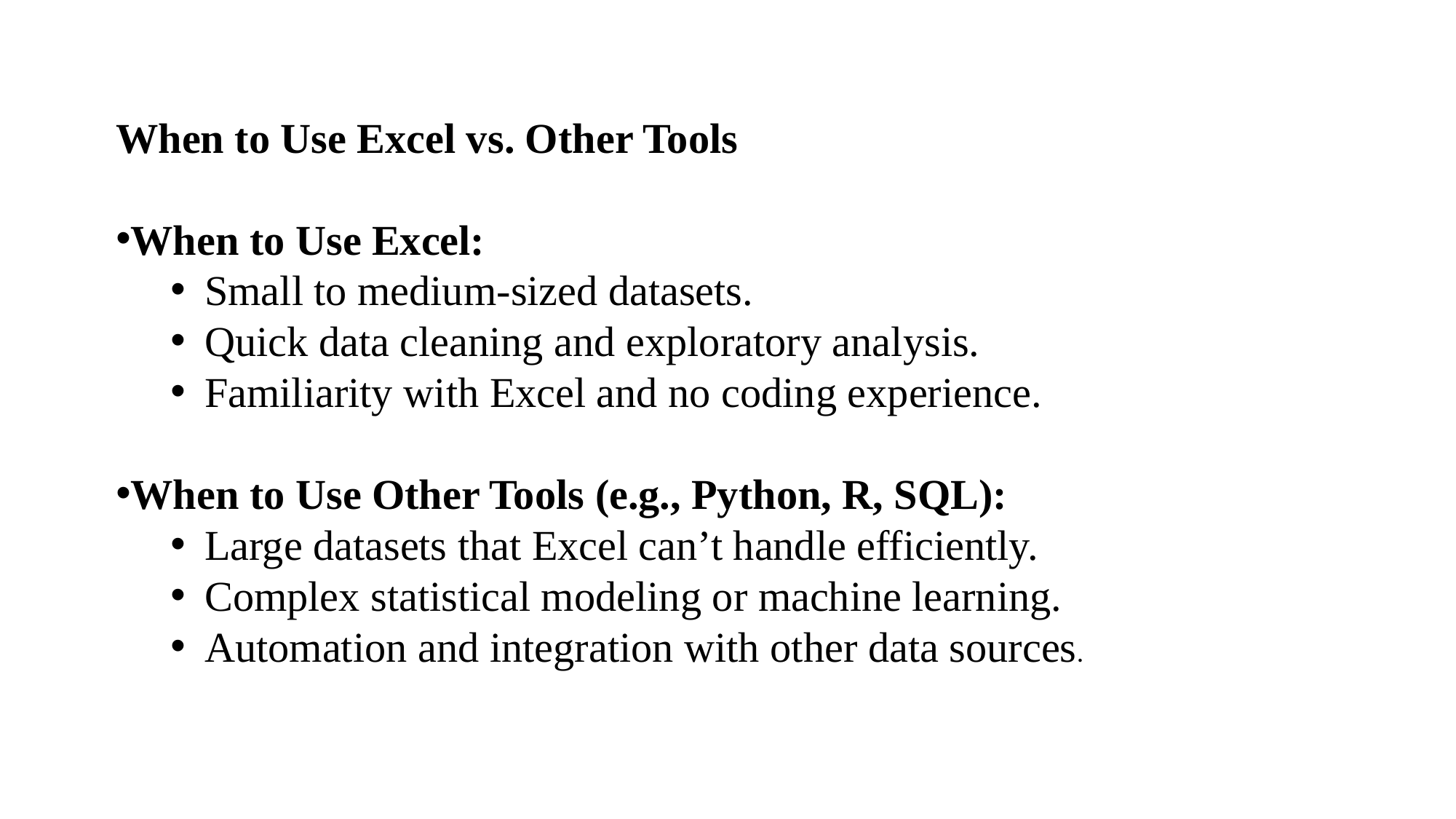

When to Use Excel vs. Other Tools

When to Use Excel:
Small to medium-sized datasets.
Quick data cleaning and exploratory analysis.
Familiarity with Excel and no coding experience.

When to Use Other Tools (e.g., Python, R, SQL):
Large datasets that Excel can’t handle efficiently.
Complex statistical modeling or machine learning.
Automation and integration with other data sources.